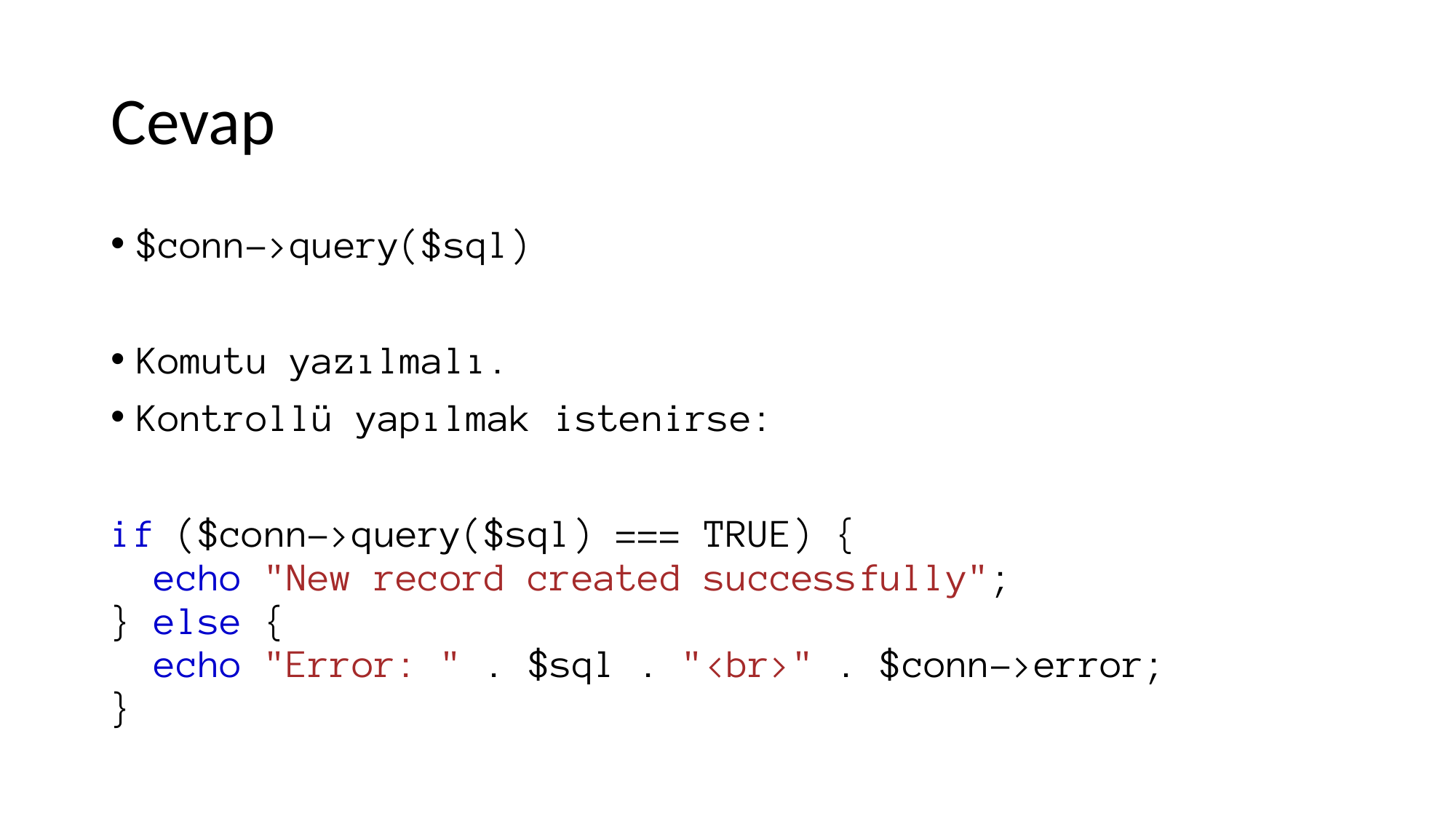

# Cevap
$conn->query($sql)

Komutu yazılmalı.
Kontrollü yapılmak istenirse:

if ($conn->query($sql) === TRUE) {
  echo "New record created successfully";
} else {
  echo "Error: " . $sql . "<br>" . $conn->error;
}